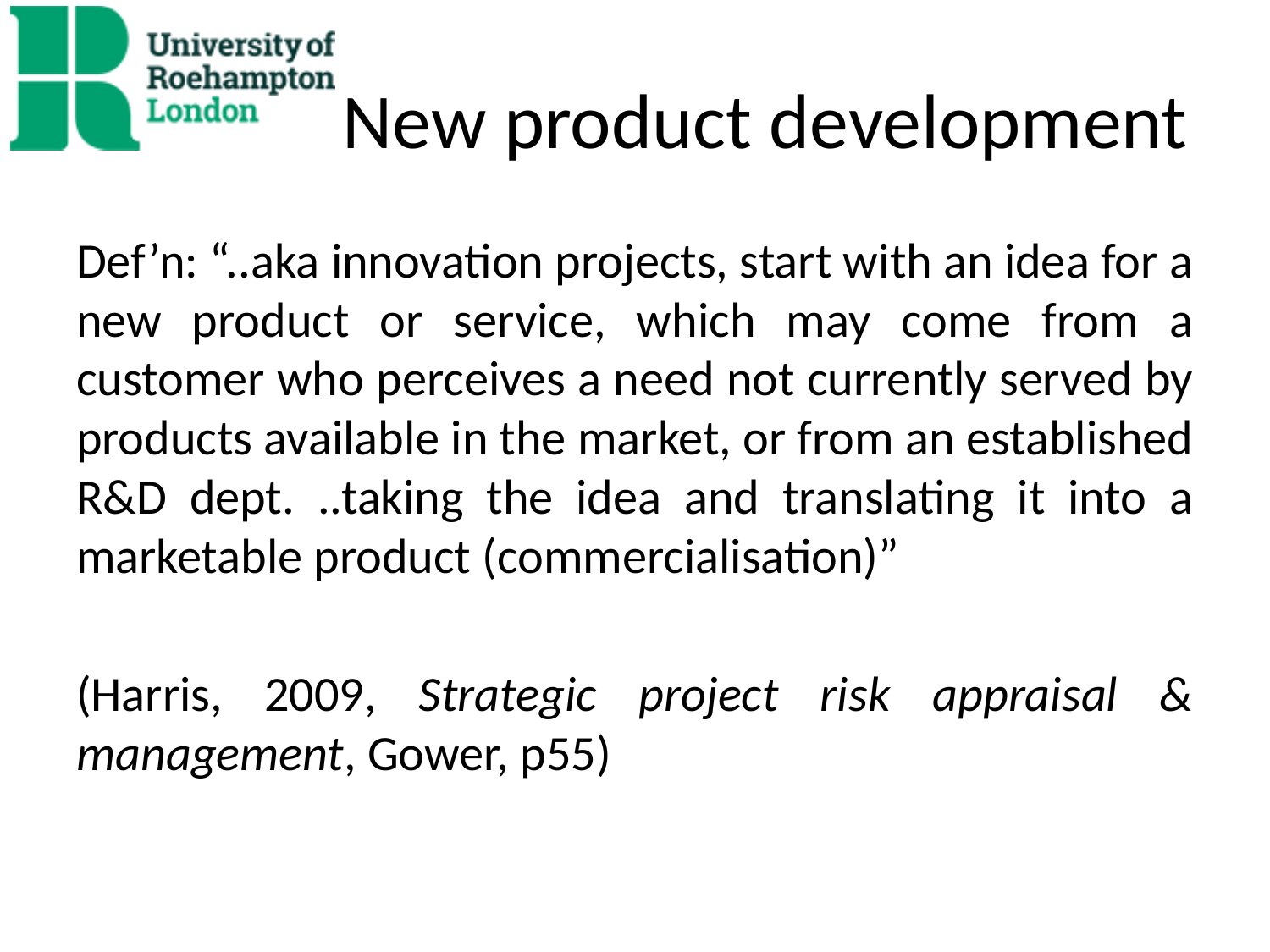

# New product development
Def’n: “..aka innovation projects, start with an idea for a new product or service, which may come from a customer who perceives a need not currently served by products available in the market, or from an established R&D dept. ..taking the idea and translating it into a marketable product (commercialisation)”

(Harris, 2009, Strategic project risk appraisal & management, Gower, p55)